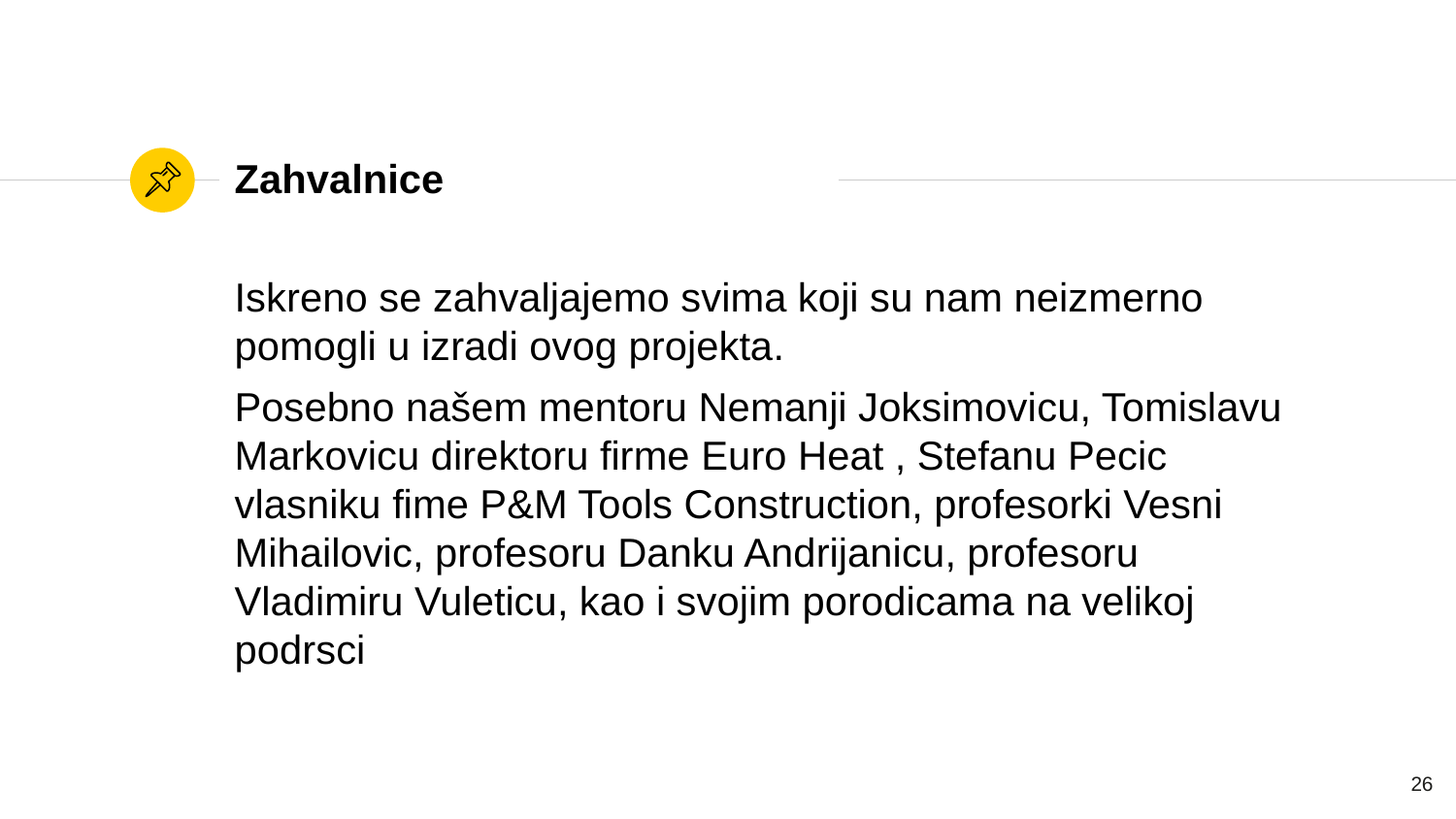

# Zahvalnice

Iskreno se zahvaljajemo svima koji su nam neizmerno pomogli u izradi ovog projekta.
Posebno našem mentoru Nemanji Joksimovicu, Tomislavu Markovicu direktoru firme Euro Heat , Stefanu Pecic vlasniku fime P&M Tools Construction, profesorki Vesni Mihailovic, profesoru Danku Andrijanicu, profesoru Vladimiru Vuleticu, kao i svojim porodicama na velikoj podrsci
26